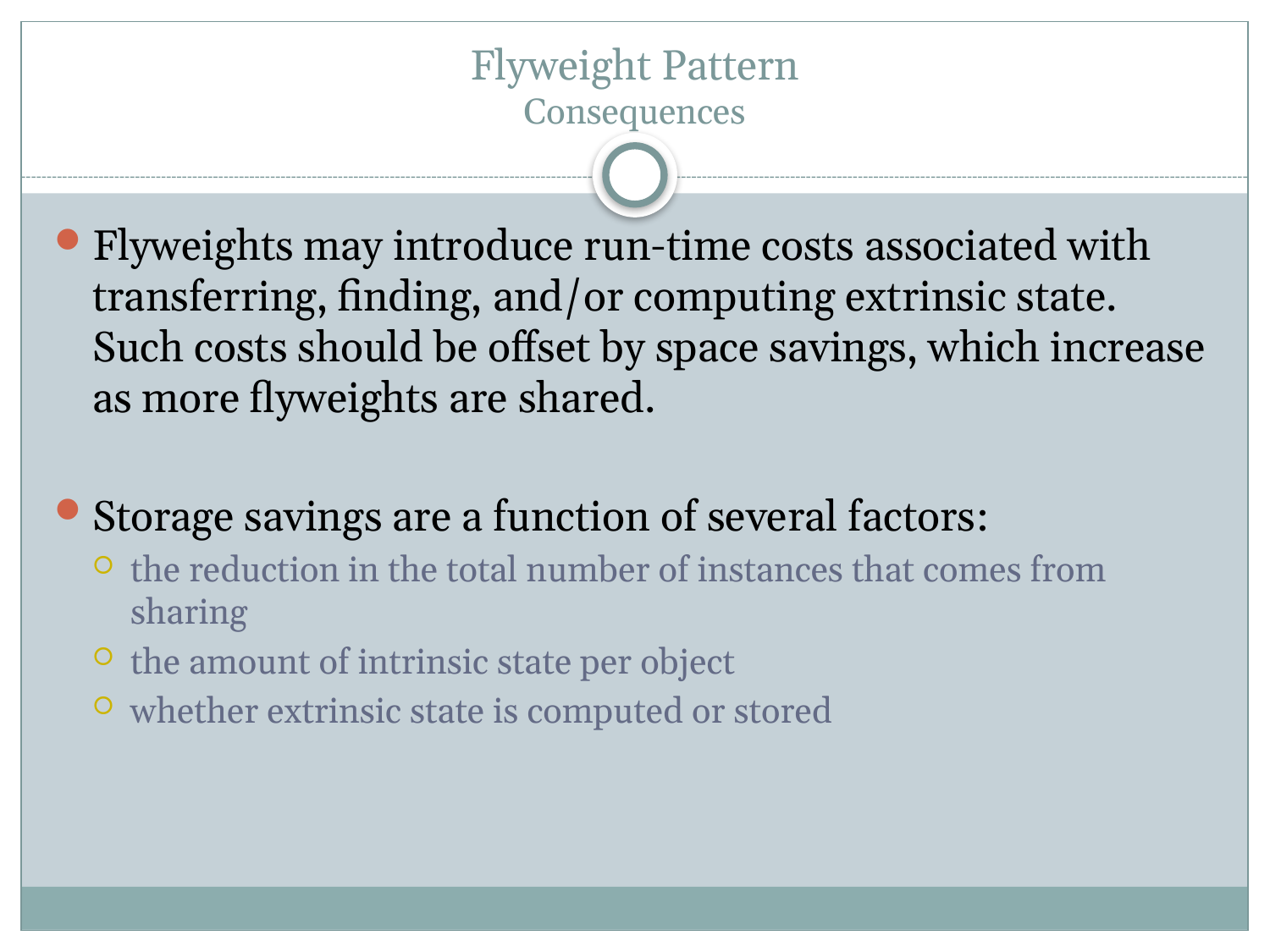

# Flyweight Pattern Consequences
Flyweights may introduce run-time costs associated with transferring, finding, and/or computing extrinsic state.  Such costs should be offset by space savings, which increase as more flyweights are shared.

Storage savings are a function of several factors:
the reduction in the total number of instances that comes from sharing
the amount of intrinsic state per object
whether extrinsic state is computed or stored